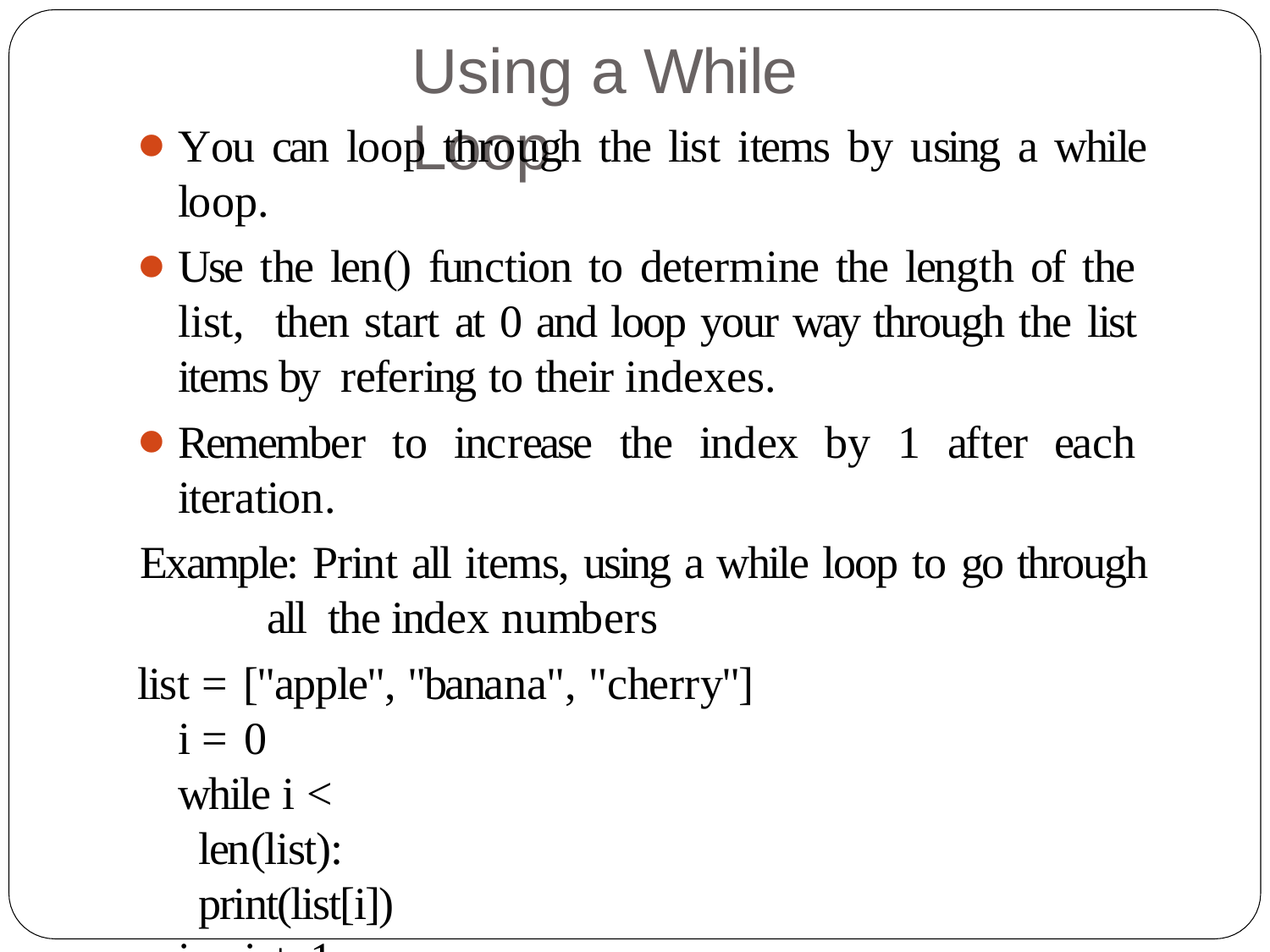

# Using a While Loop
You can loop through the list items by using a while loop.
Use the len() function to determine the length of the list,  then start at 0 and loop your way through the list items by  refering to their indexes.
Remember to increase the index by 1 after each iteration.
Example: Print all items, using a while loop to go through all  the index numbers
list = ["apple", "banana", "cherry"]  i = 0
while i < len(list):  print(list[i])
i = i + 1